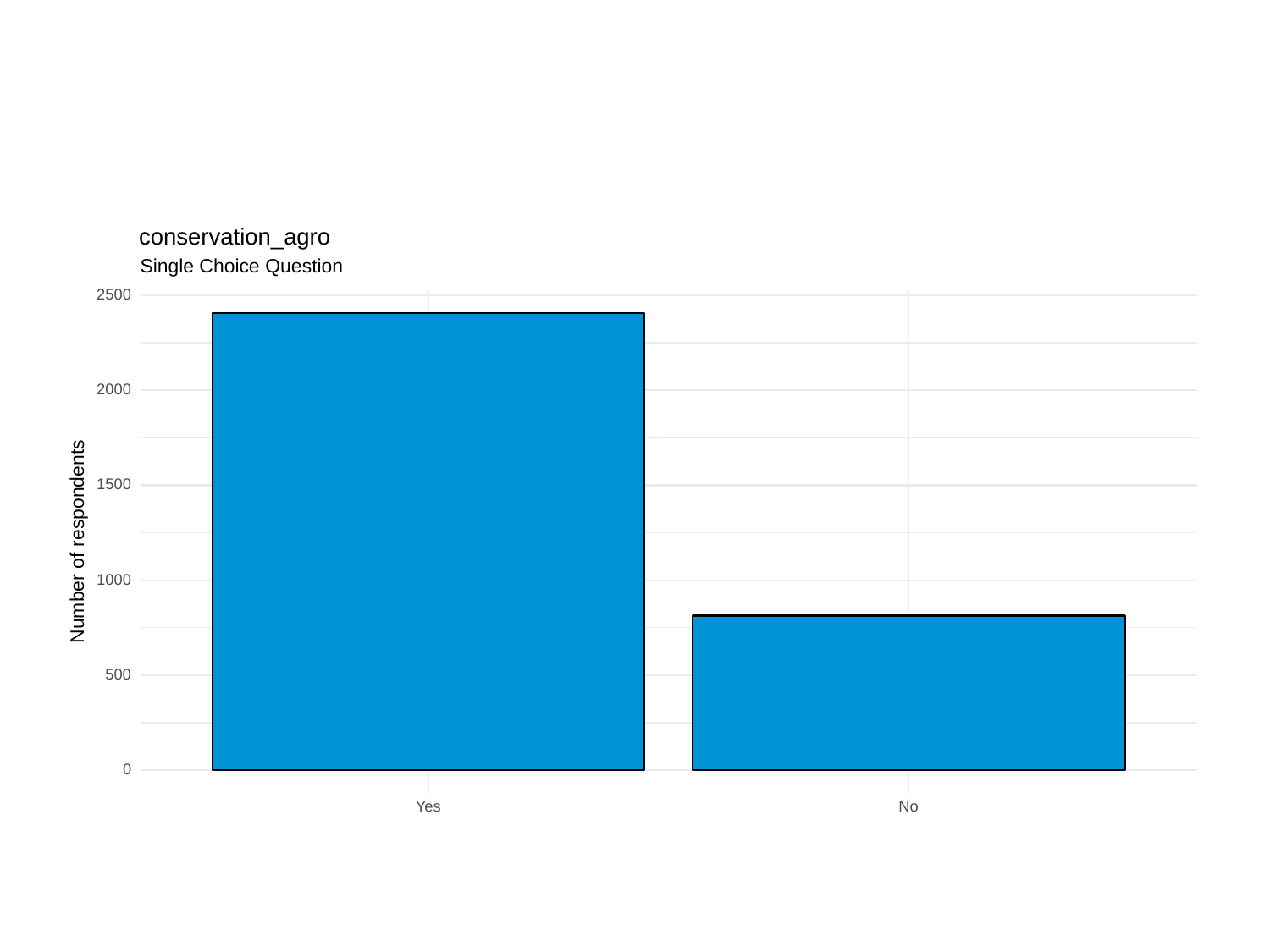

conservation_agro
Single Choice Question
2500

2000

1500

Number of respondents

1000

500

0

Yes
No